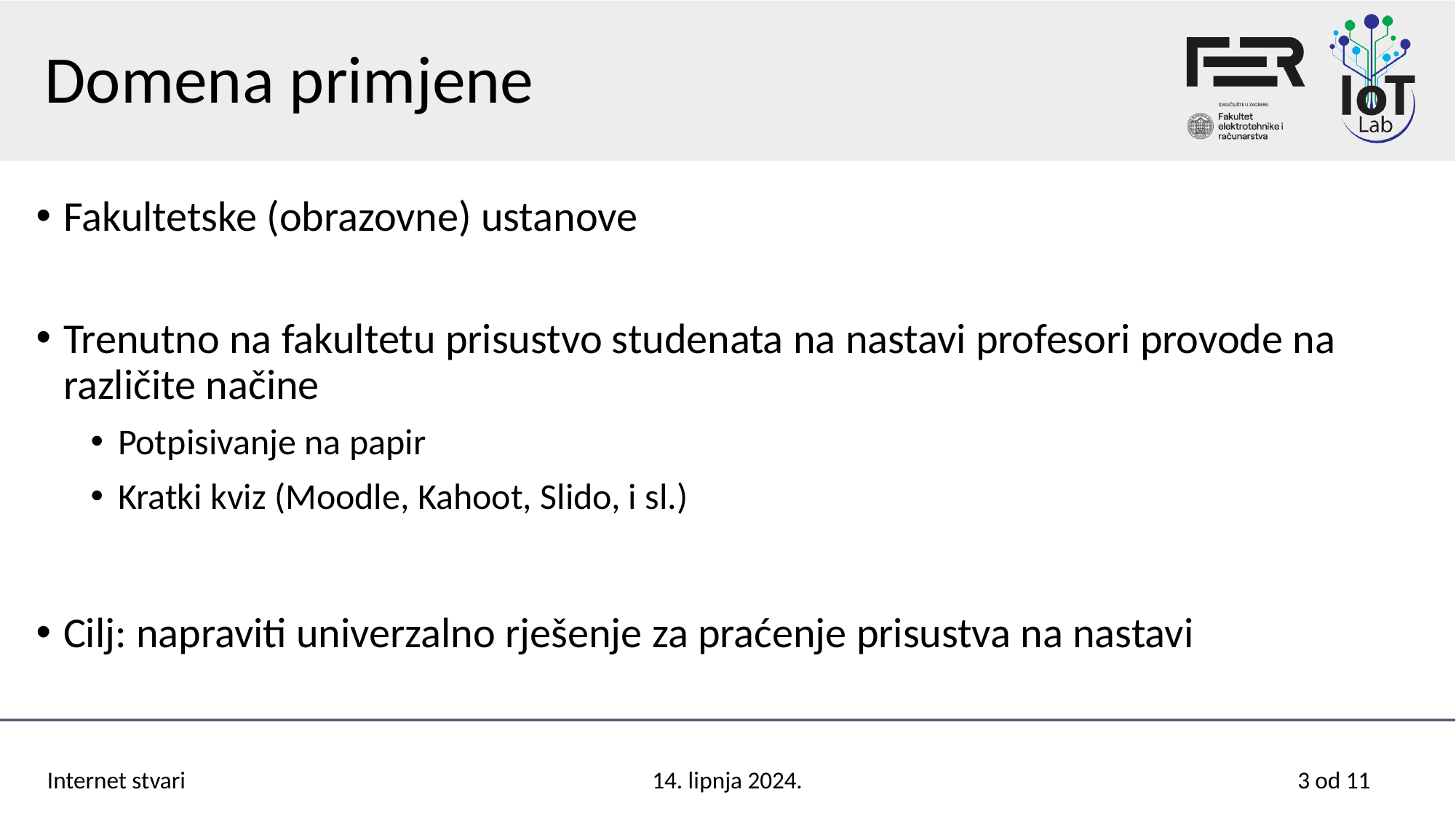

# Domena primjene
Fakultetske (obrazovne) ustanove

Trenutno na fakultetu prisustvo studenata na nastavi profesori provode na različite načine
Potpisivanje na papir
Kratki kviz (Moodle, Kahoot, Slido, i sl.)
Cilj: napraviti univerzalno rješenje za praćenje prisustva na nastavi
Internet stvari
14. lipnja 2024.
3 od 11